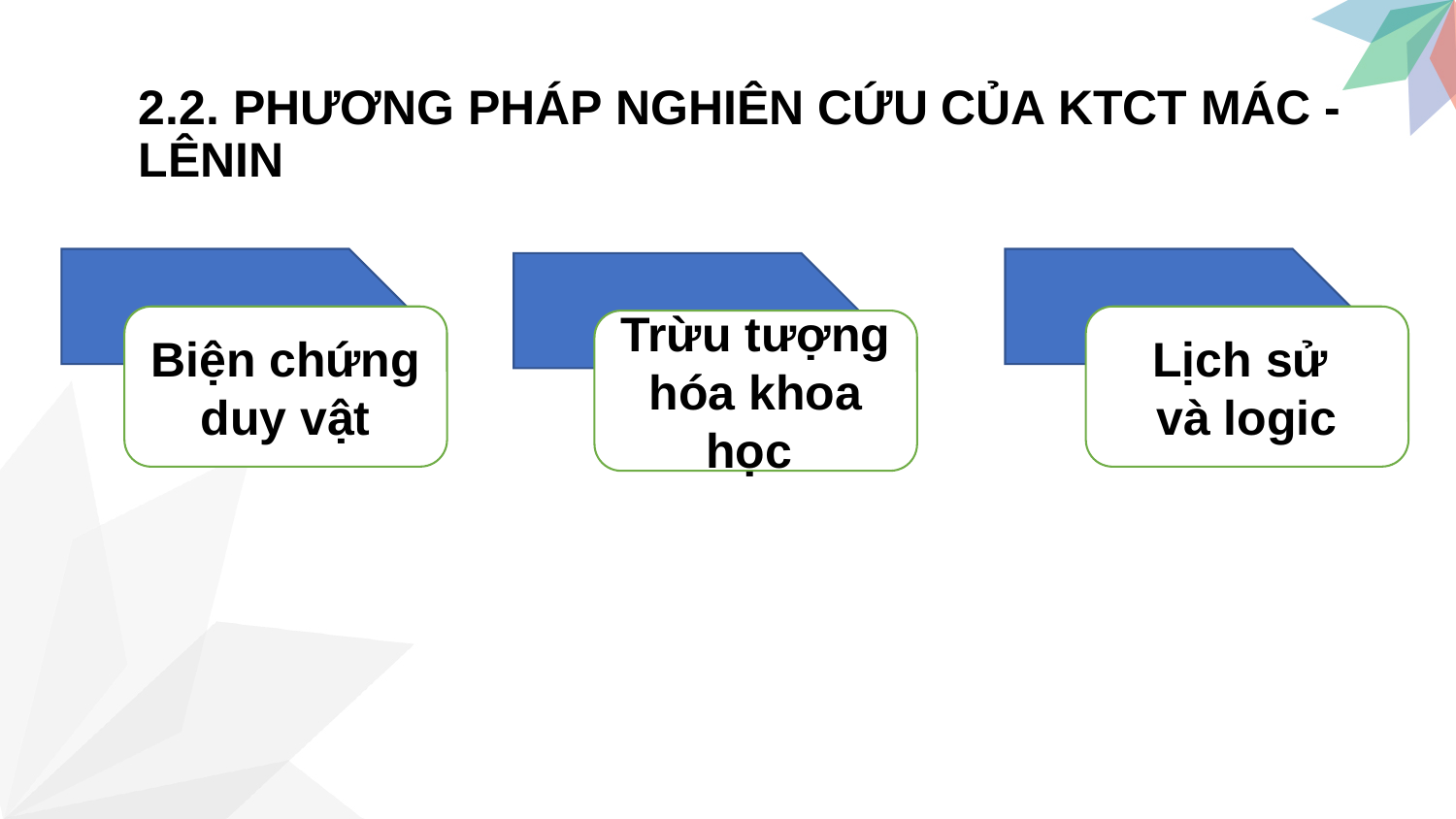

2.2. PHƯƠNG PHÁP NGHIÊN CỨU CỦA KTCT MÁC - LÊNIN

Biện chứng
duy vật

Lịch sử
và logic

Trừu tượng
hóa khoa học